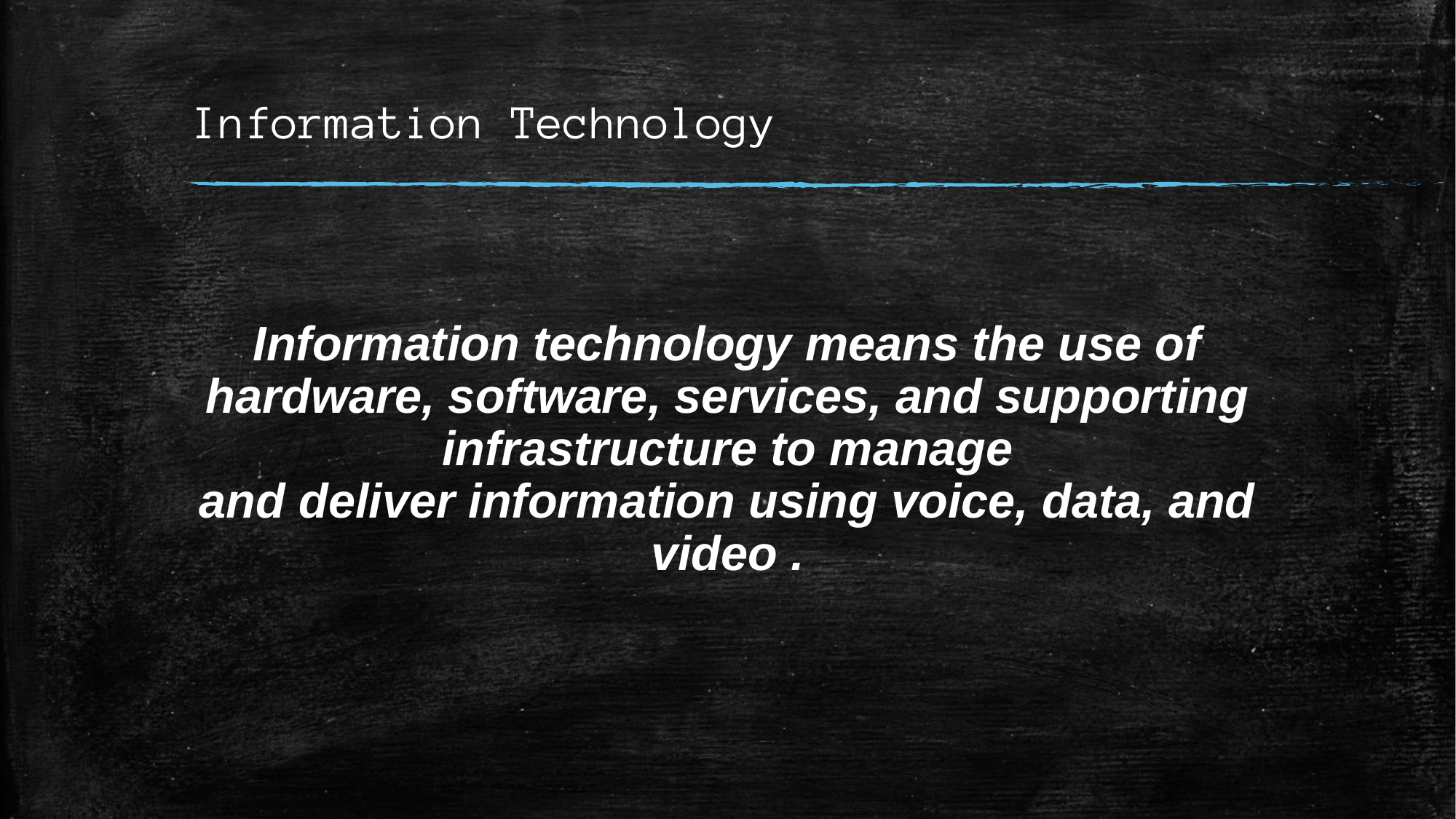

# Information Technology

Information technology means the use of hardware, software, services, and supporting infrastructure to manage and deliver information using voice, data, and video .